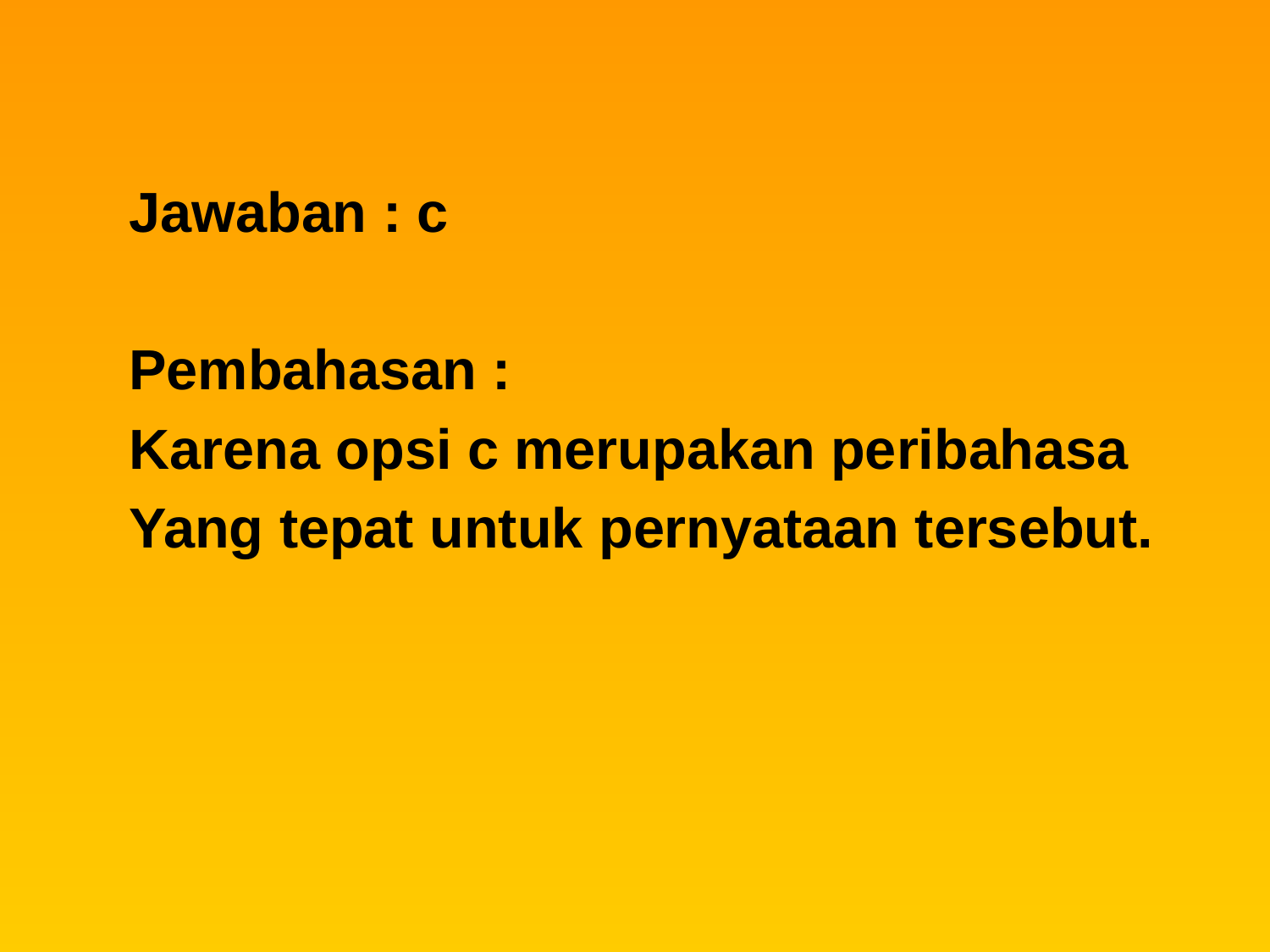

Jawaban : c

Pembahasan :
Karena opsi c merupakan peribahasa
Yang tepat untuk pernyataan tersebut.